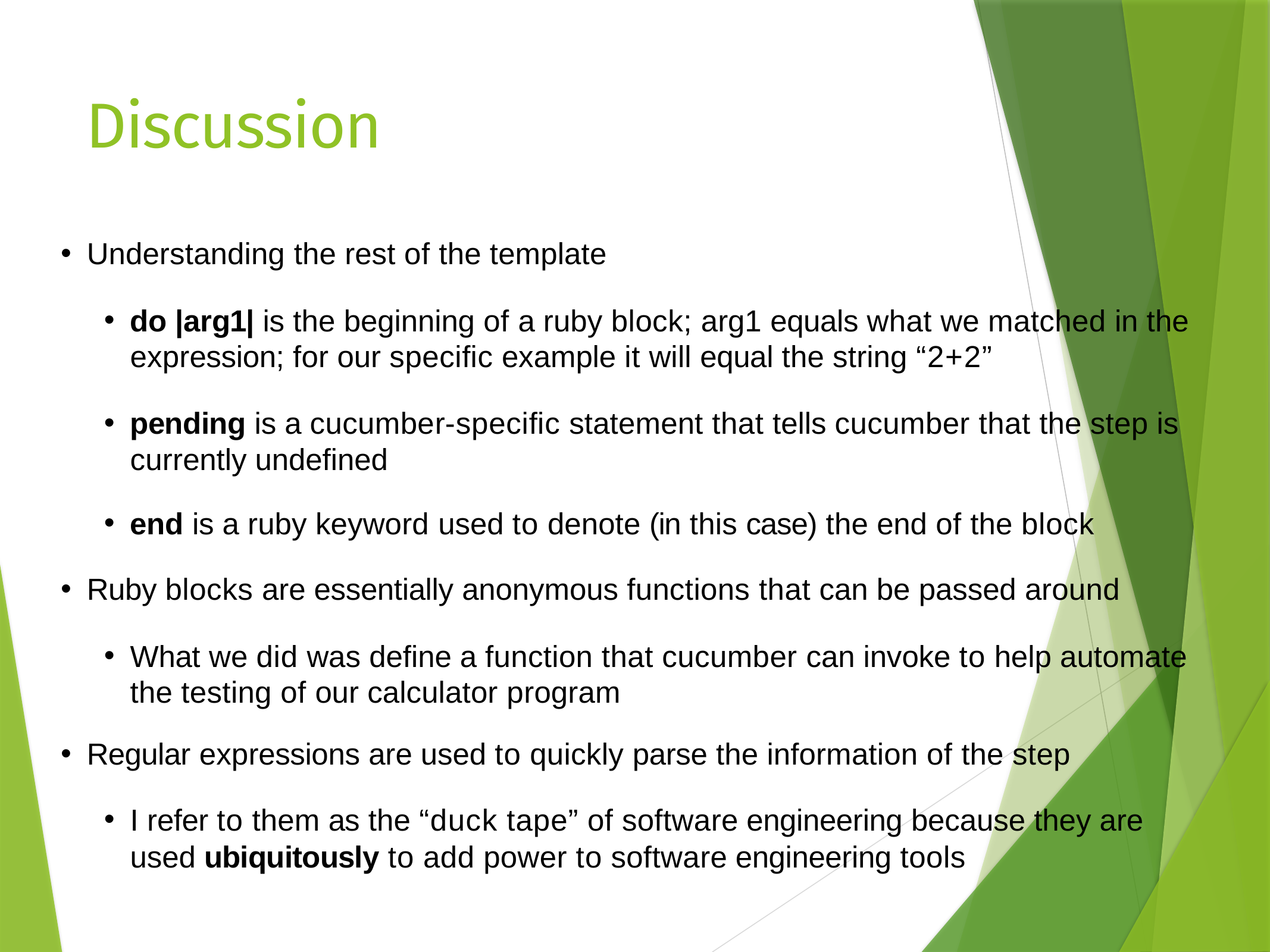

# Discussion
Understanding the rest of the template

do |arg1| is the beginning of a ruby block; arg1 equals what we matched in the expression; for our speciﬁc example it will equal the string “2+2”

pending is a cucumber-speciﬁc statement that tells cucumber that the step is currently undeﬁned

end is a ruby keyword used to denote (in this case) the end of the block

Ruby blocks are essentially anonymous functions that can be passed around

What we did was deﬁne a function that cucumber can invoke to help automate the testing of our calculator program
Regular expressions are used to quickly parse the information of the step

I refer to them as the “duck tape” of software engineering because they are used ubiquitously to add power to software engineering tools